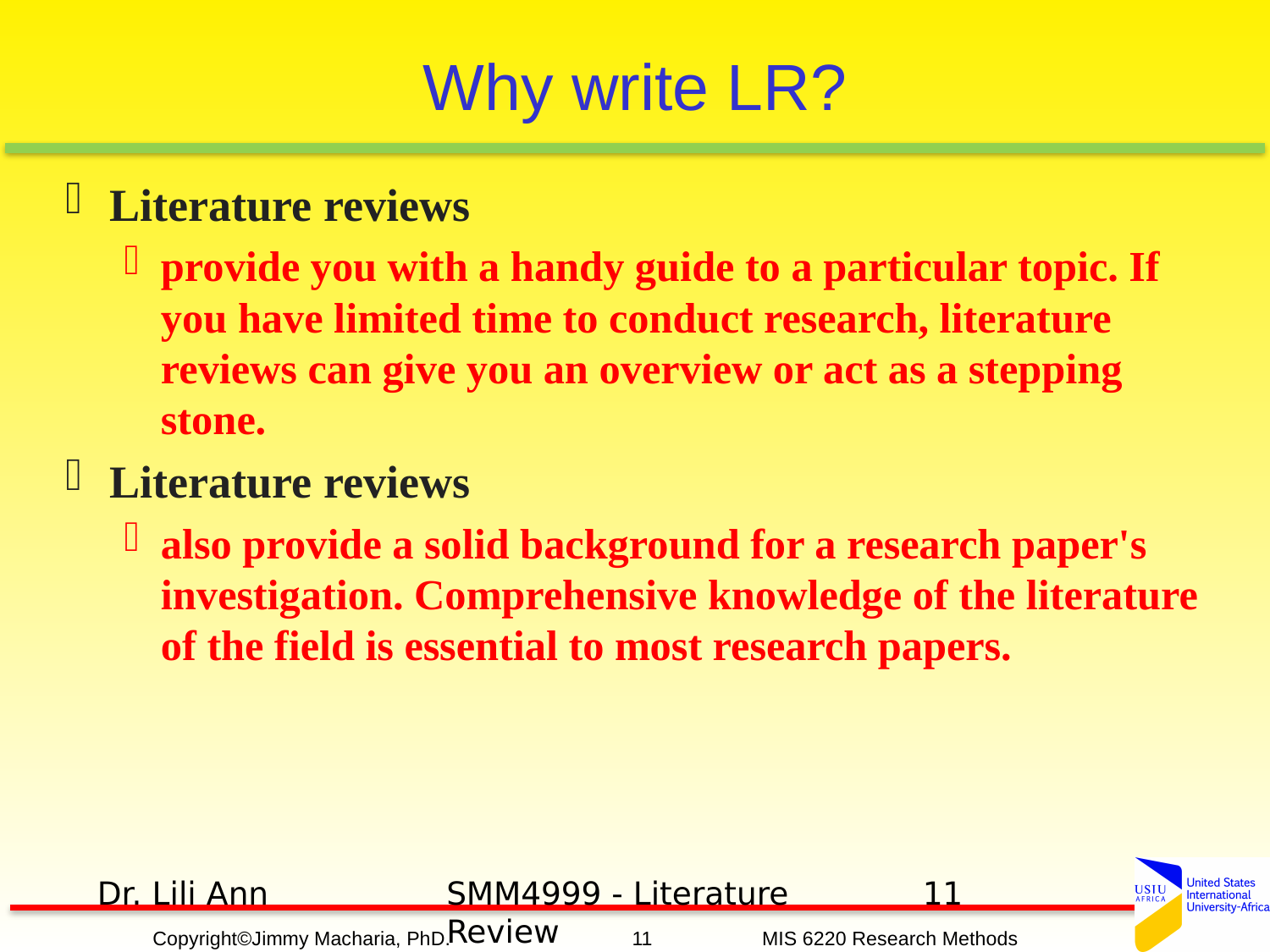

# Why write LR?
Literature reviews
provide you with a handy guide to a particular topic. If you have limited time to conduct research, literature reviews can give you an overview or act as a stepping stone.
Literature reviews
also provide a solid background for a research paper's investigation. Comprehensive knowledge of the literature of the field is essential to most research papers.
Dr. Lili Ann
SMM4999 - Literature Review
11